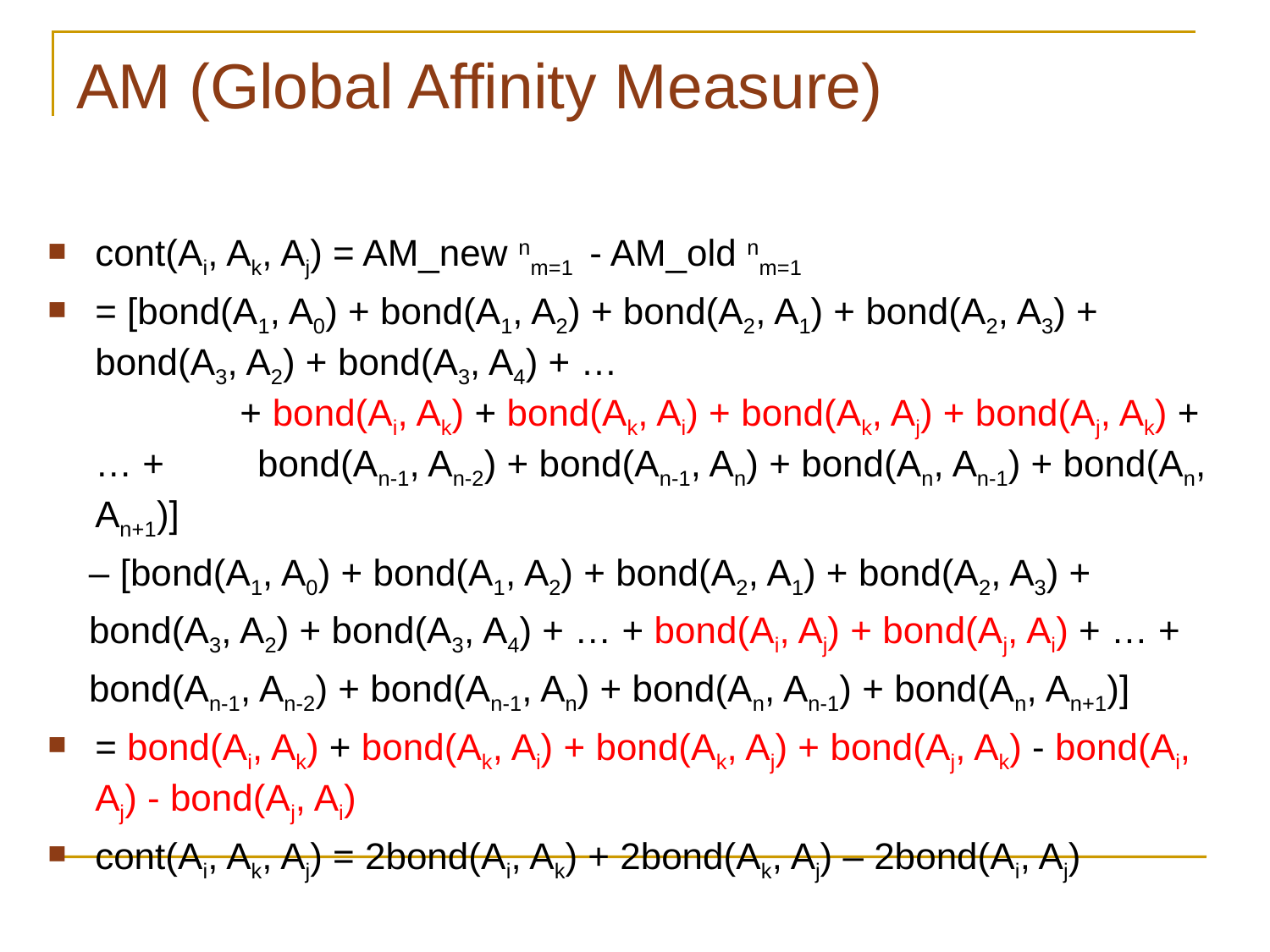

# AM (Global Affinity Measure)
cont(Ai, Ak, Aj) = AM_new nm=1  - AM_old nm=1
= [bond(A1, A0) + bond(A1, A2) + bond(A2, A1) + bond(A2, A3) +       bond(A3, A2) + bond(A3, A4) + …                                                                         + bond(Ai, Ak) + bond(Ak, Ai) + bond(Ak, Aj) + bond(Aj, Ak) + … +         bond(An-1, An-2) + bond(An-1, An) + bond(An, An-1) + bond(An, An+1)]
    – [bond(A1, A0) + bond(A1, A2) + bond(A2, A1) + bond(A2, A3) +
    bond(A3, A2) + bond(A3, A4) + … + bond(Ai, Aj) + bond(Aj, Ai) + … +
    bond(An-1, An-2) + bond(An-1, An) + bond(An, An-1) + bond(An, An+1)]
= bond(Ai, Ak) + bond(Ak, Ai) + bond(Ak, Aj) + bond(Aj, Ak) - bond(Ai, Aj) - bond(Aj, Ai)
cont(Ai, Ak, Aj) = 2bond(Ai, Ak) + 2bond(Ak, Aj) – 2bond(Ai, Aj)